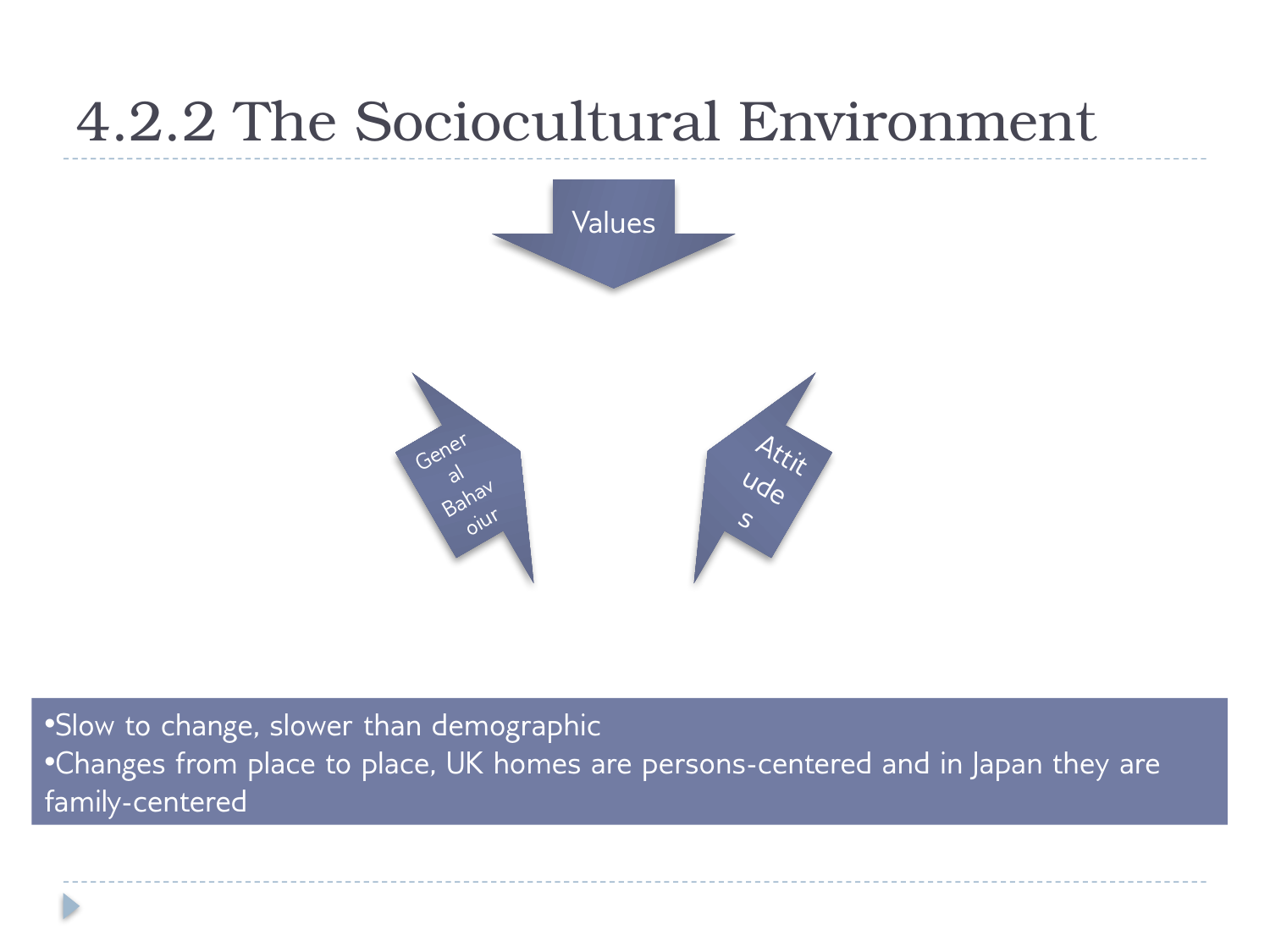

# 4.2.2 The Sociocultural Environment
Values
Slow to change, slower than demographic
Changes from place to place, UK homes are persons-centered and in Japan they are family-centered